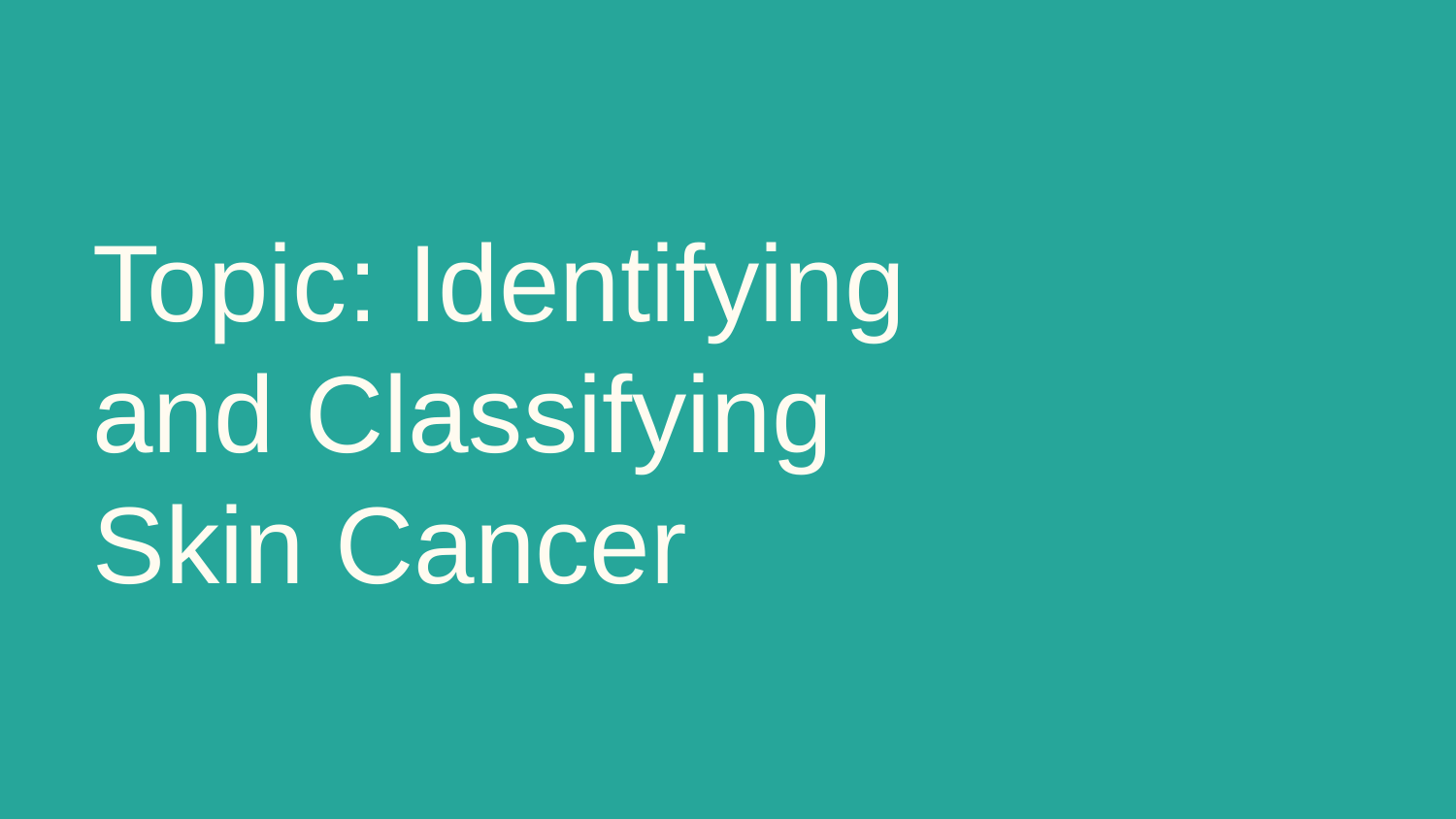

# Topic: Identifying and Classifying Skin Cancer